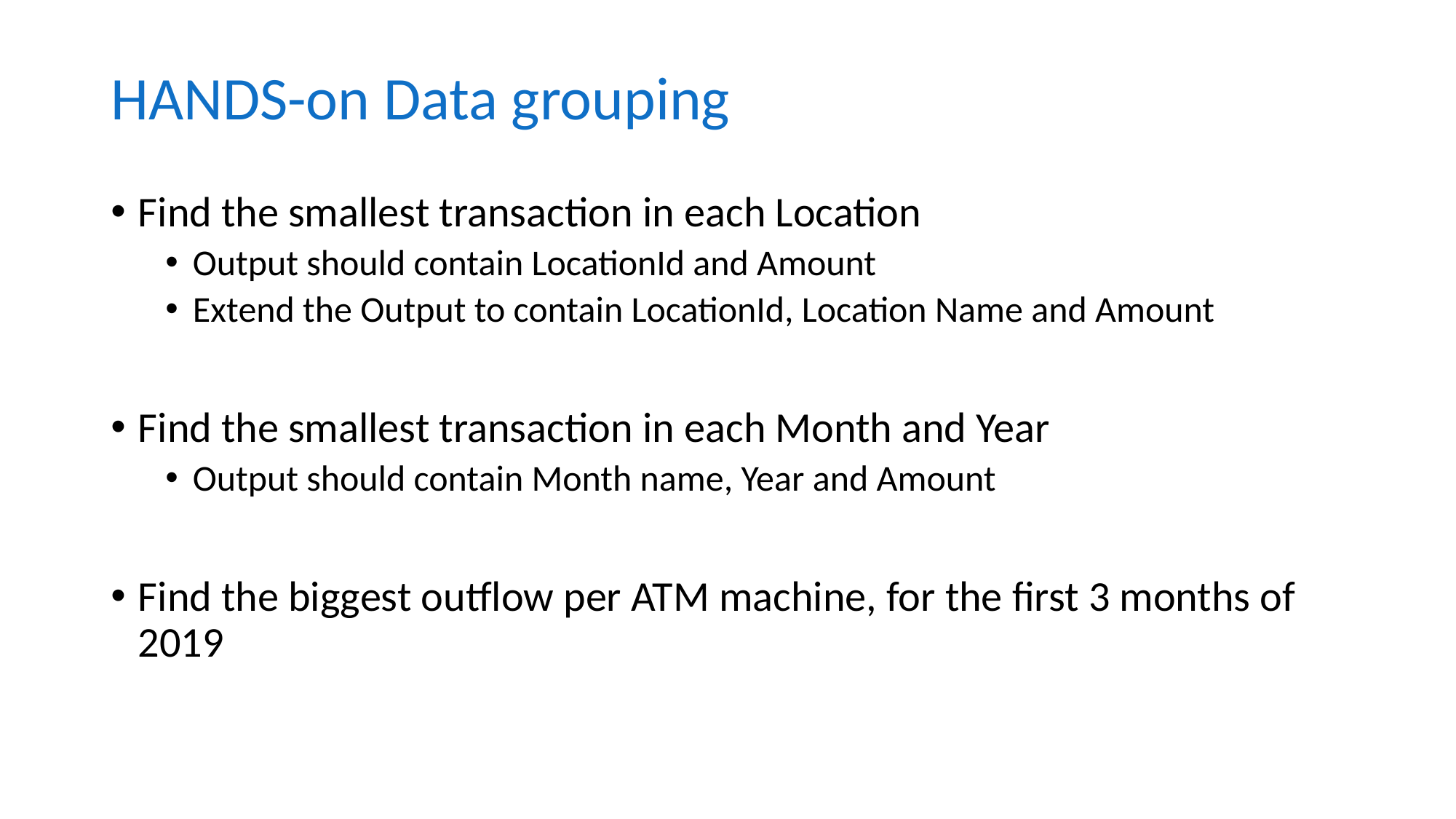

# HANDS-on Data grouping
Find the smallest transaction in each Location
Output should contain LocationId and Amount
Extend the Output to contain LocationId, Location Name and Amount

Find the smallest transaction in each Month and Year
Output should contain Month name, Year and Amount

Find the biggest outflow per ATM machine, for the first 3 months of 2019